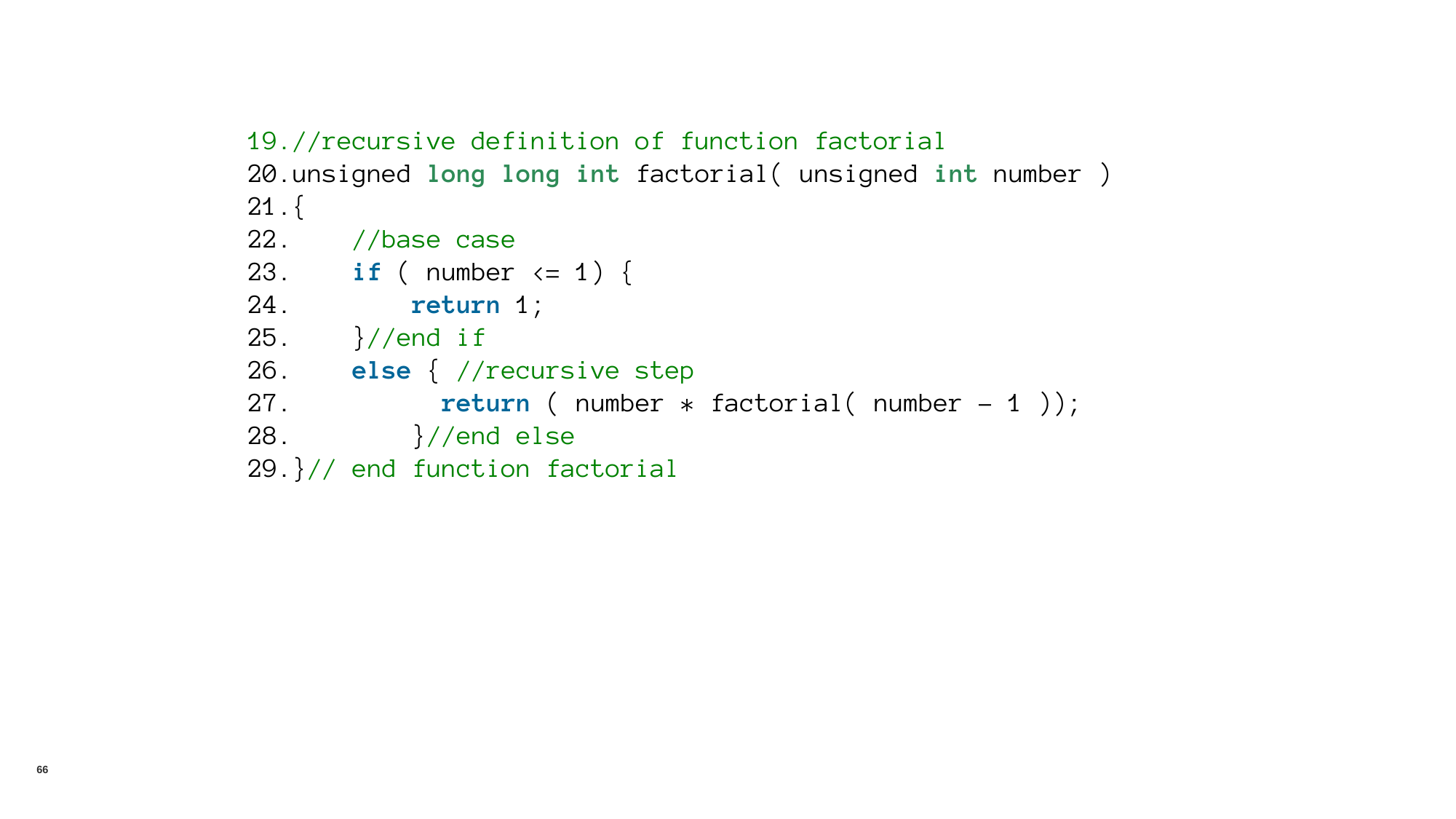

//recursive definition of function factorial
unsigned long long int factorial( unsigned int number )
{
    //base case
    if ( number <= 1) {
        return 1;
    }//end if
    else { //recursive step
          return ( number * factorial( number - 1 ));
        }//end else
}// end function factorial
66